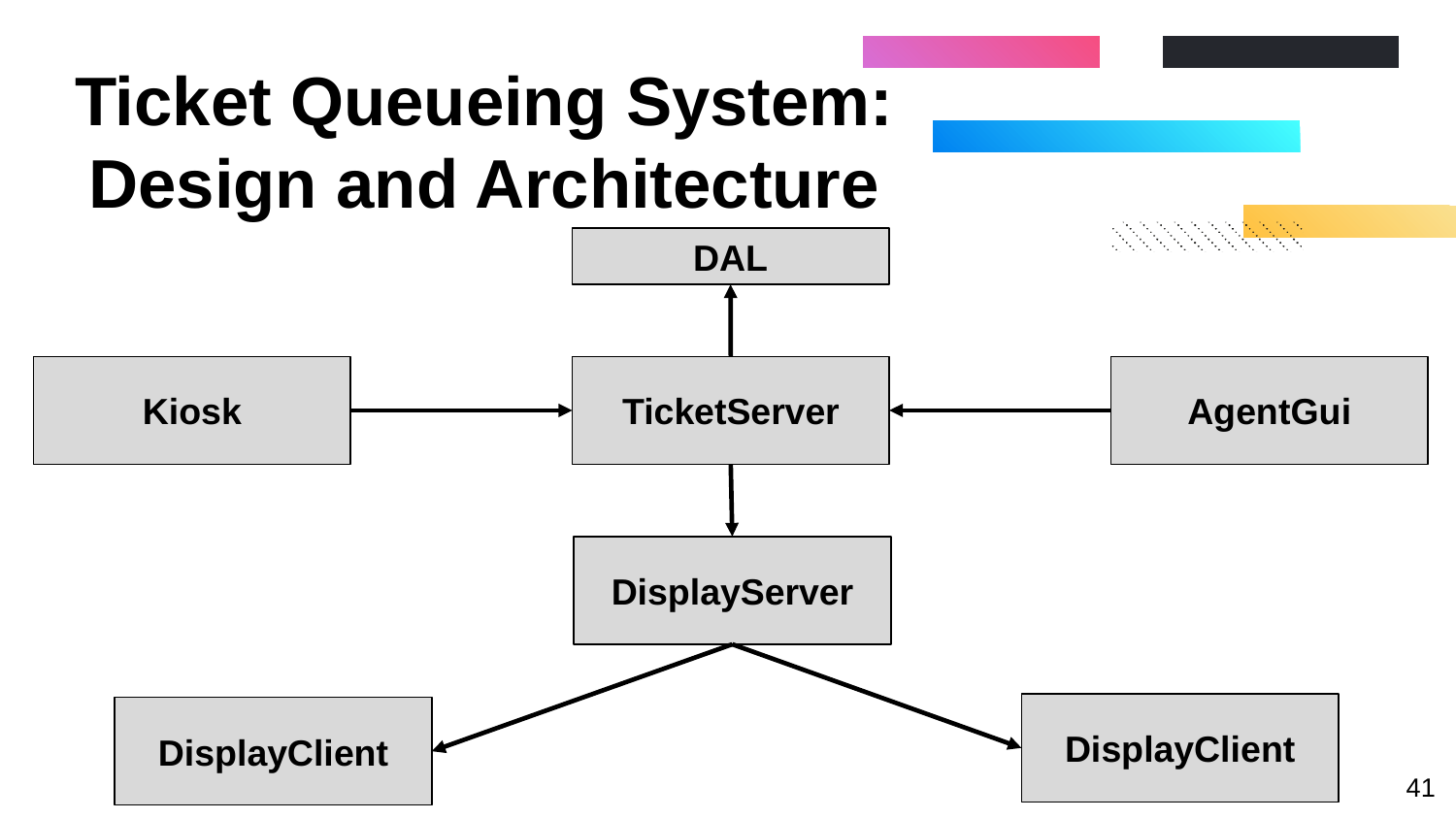

# Ticket Queueing System: Design and Architecture
DAL
Kiosk
TicketServer
AgentGui
DisplayServer
DisplayClient
DisplayClient
41